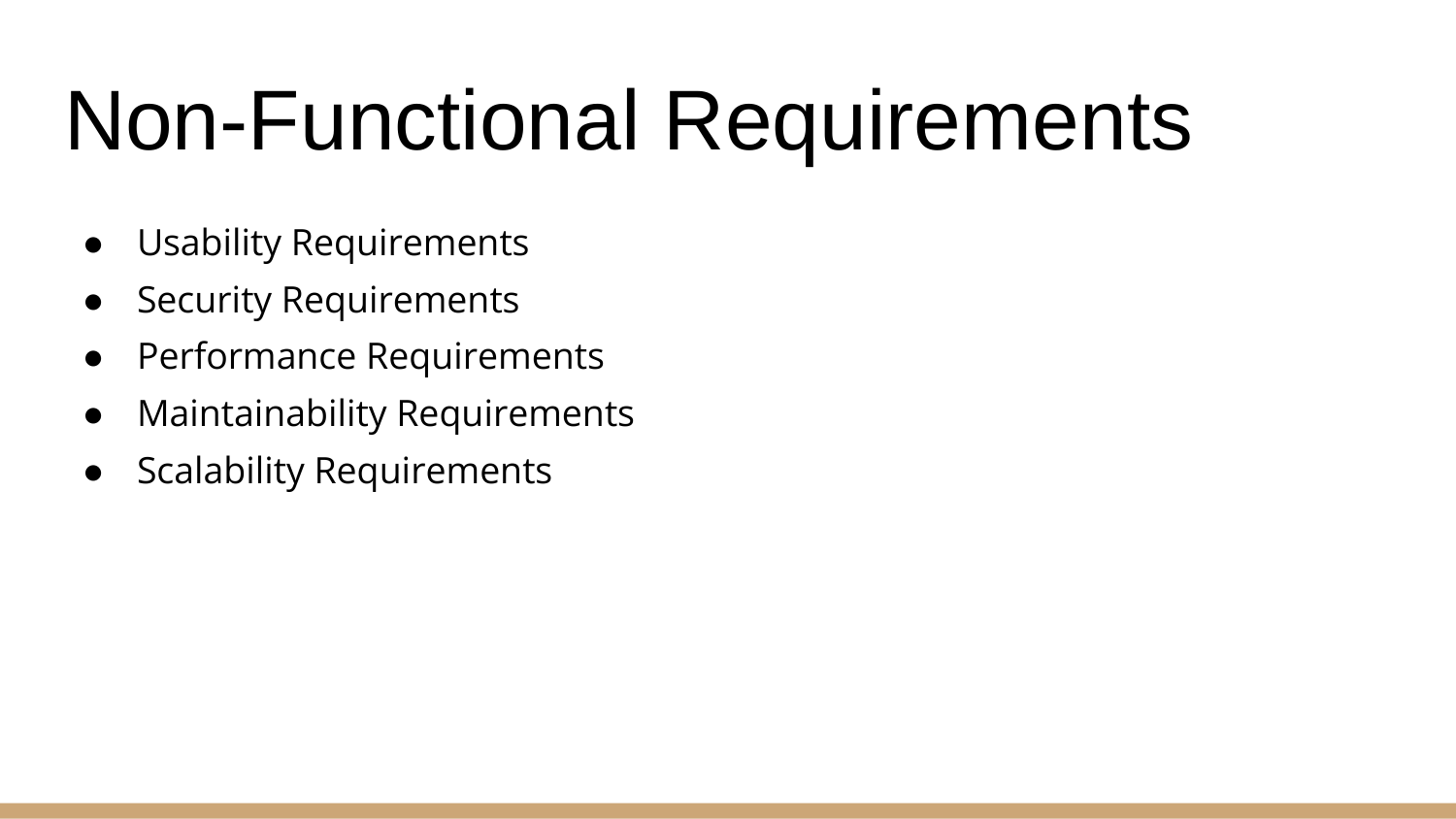

# Non-Functional Requirements
Usability Requirements
Security Requirements
Performance Requirements
Maintainability Requirements
Scalability Requirements